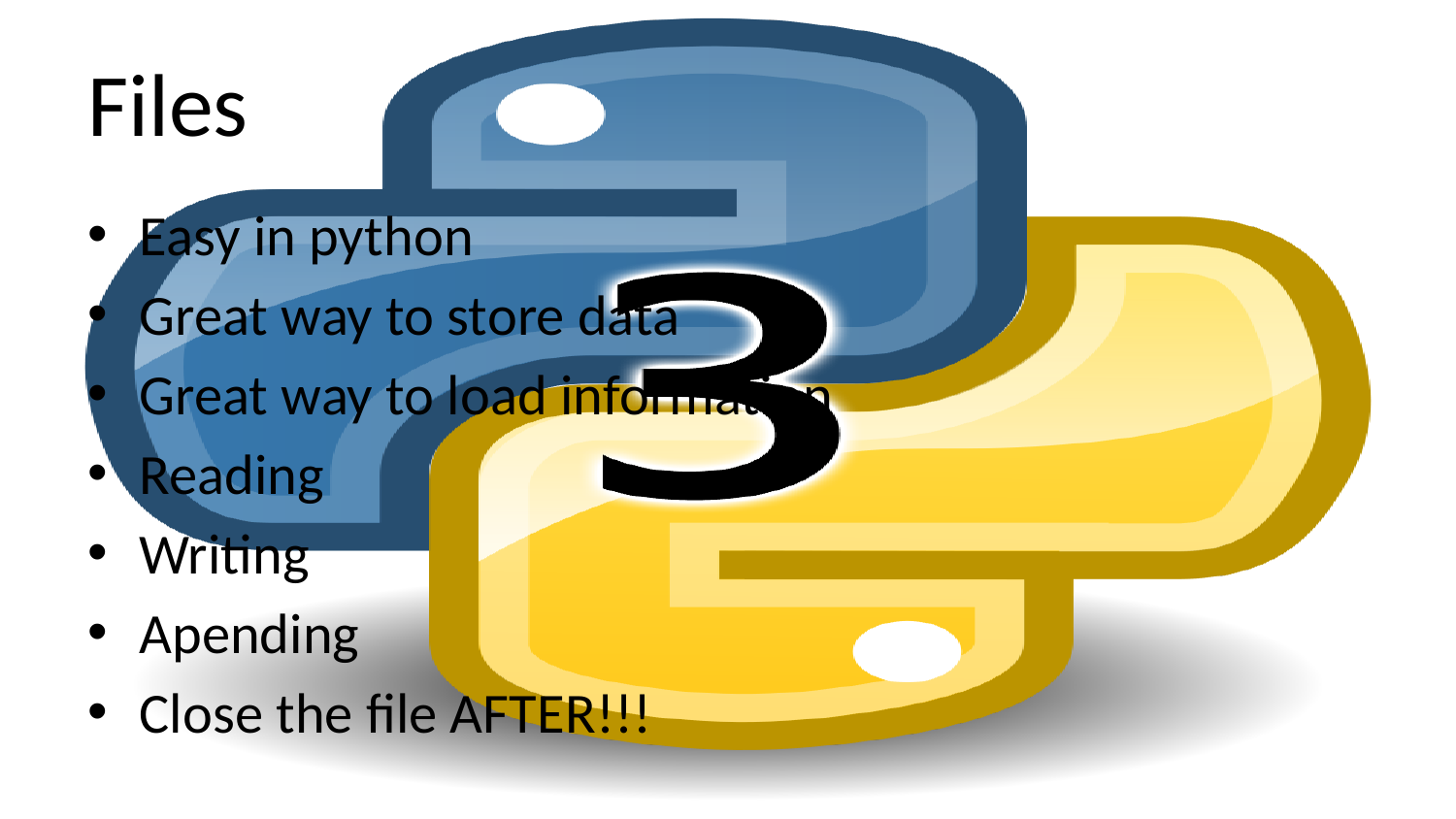

# Files
Easy in python
Great way to store data
Great way to load information
Reading
Writing
Apending
Close the file AFTER!!!